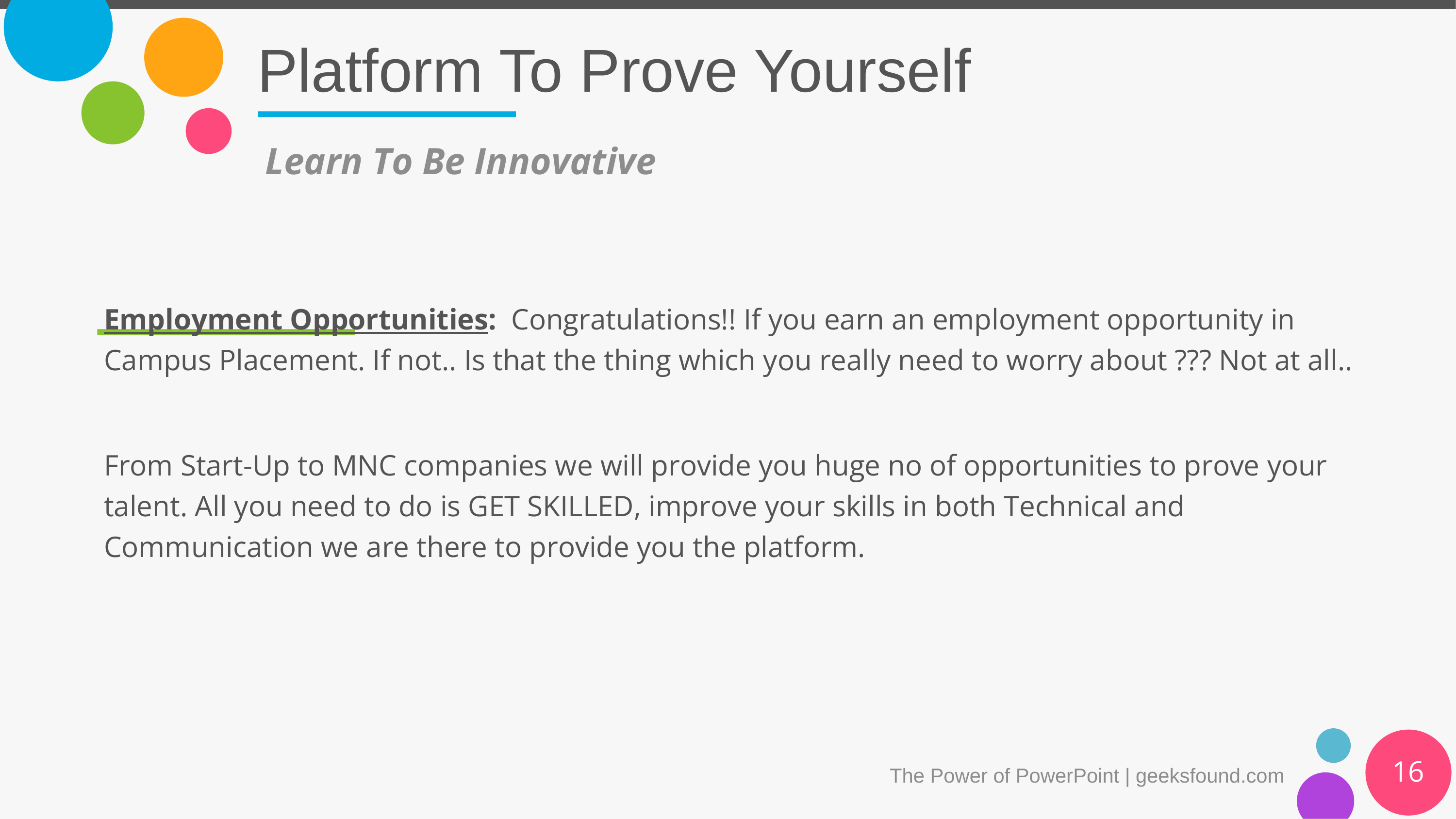

# Platform To Prove Yourself
Learn To Be Innovative
Employment Opportunities:  Congratulations!! If you earn an employment opportunity in Campus Placement. If not.. Is that the thing which you really need to worry about ??? Not at all..

From Start-Up to MNC companies we will provide you huge no of opportunities to prove your talent. All you need to do is GET SKILLED, improve your skills in both Technical and Communication we are there to provide you the platform.

16
The Power of PowerPoint | geeksfound.com